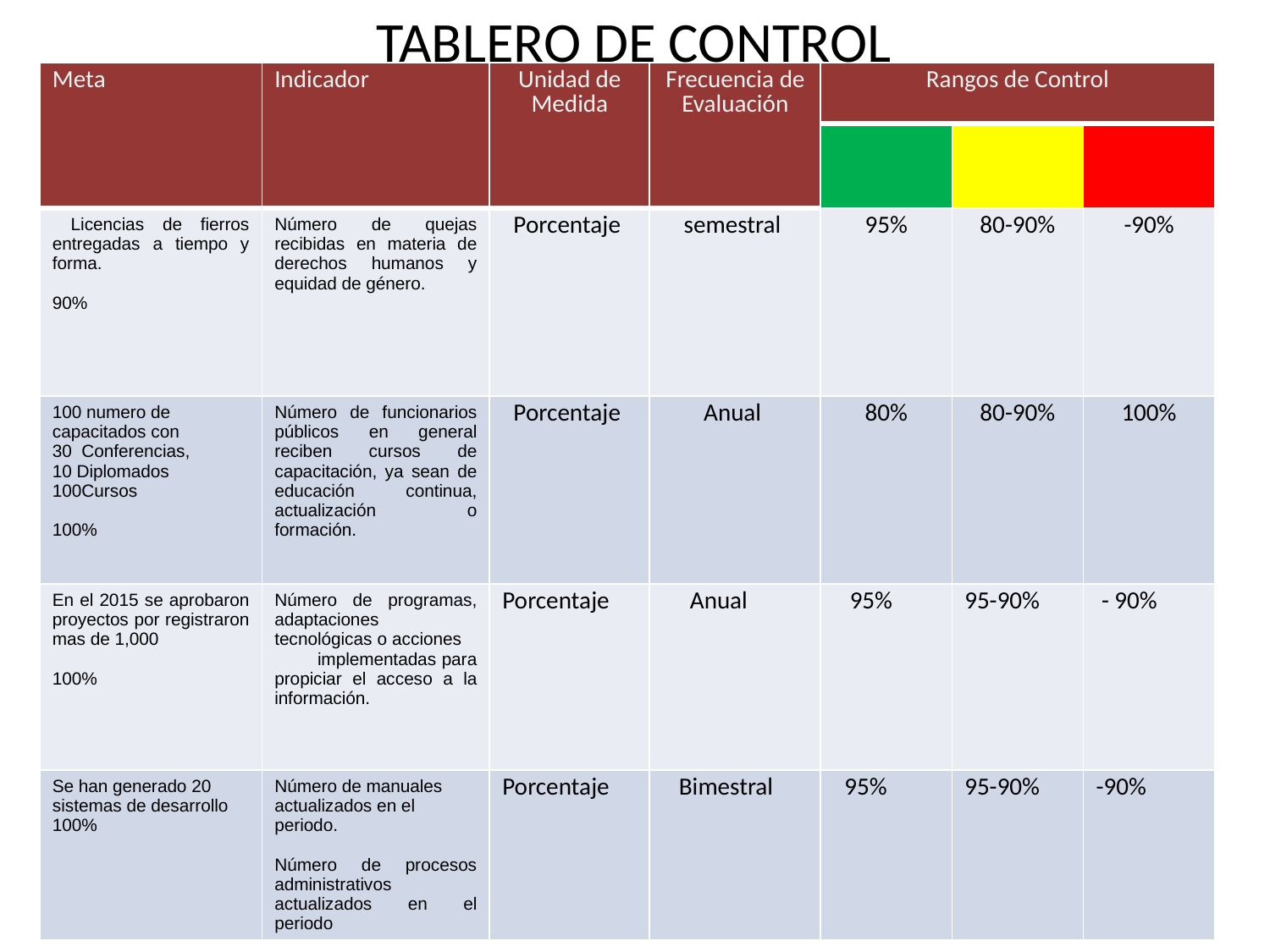

TABLERO DE CONTROL
| Meta | Indicador | Unidad de Medida | Frecuencia de Evaluación | Rangos de Control |  |  |
| --- | --- | --- | --- | --- | --- | --- |
|  |  |  |  |  |  |  |
| Licencias de fierros entregadas a tiempo y forma. 90% | Número de quejas recibidas en materia de derechos humanos y equidad de género. | Porcentaje | semestral | 95% | 80-90% | -90% |
| 100 numero de capacitados con 30 Conferencias, 10 Diplomados 100Cursos 100% | Número de funcionarios públicos en general reciben cursos de capacitación, ya sean de educación continua, actualización o formación. | Porcentaje | Anual | 80% | 80-90% | 100% |
| En el 2015 se aprobaron proyectos por registraron mas de 1,000 100% | Número de programas, adaptaciones tecnológicas o acciones implementadas para propiciar el acceso a la información. | Porcentaje | Anual | 95% | 95-90% | - 90% |
| Se han generado 20 sistemas de desarrollo 100% | Número de manuales actualizados en el periodo. Número de procesos administrativos actualizados en el periodo | Porcentaje | Bimestral | 95% | 95-90% | -90% |